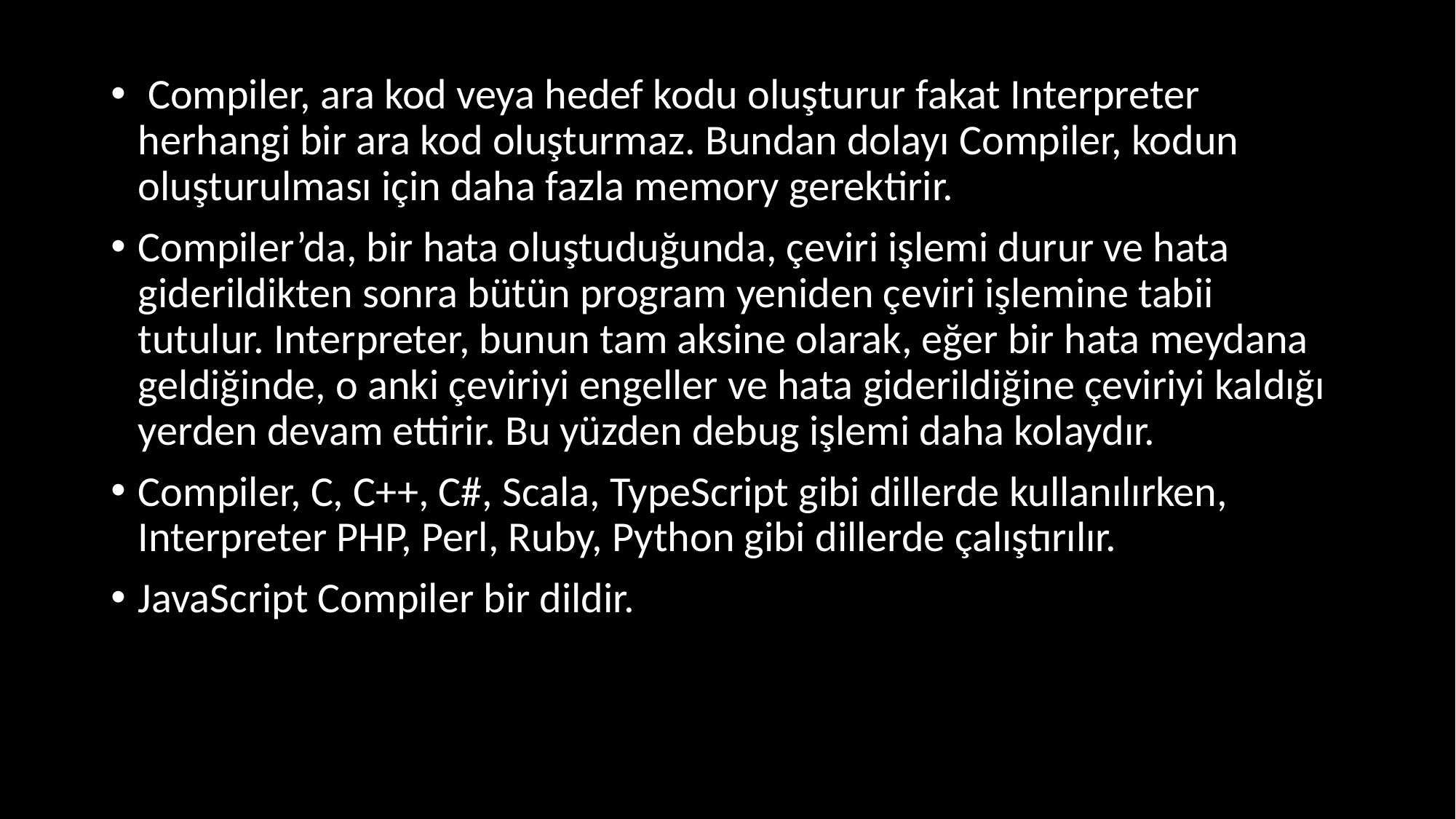

Compiler, ara kod veya hedef kodu oluşturur fakat Interpreter herhangi bir ara kod oluşturmaz. Bundan dolayı Compiler, kodun oluşturulması için daha fazla memory gerektirir.
Compiler’da, bir hata oluştuduğunda, çeviri işlemi durur ve hata giderildikten sonra bütün program yeniden çeviri işlemine tabii tutulur. Interpreter, bunun tam aksine olarak, eğer bir hata meydana geldiğinde, o anki çeviriyi engeller ve hata giderildiğine çeviriyi kaldığı yerden devam ettirir. Bu yüzden debug işlemi daha kolaydır.
Compiler, C, C++, C#, Scala, TypeScript gibi dillerde kullanılırken, Interpreter PHP, Perl, Ruby, Python gibi dillerde çalıştırılır.
JavaScript Compiler bir dildir.